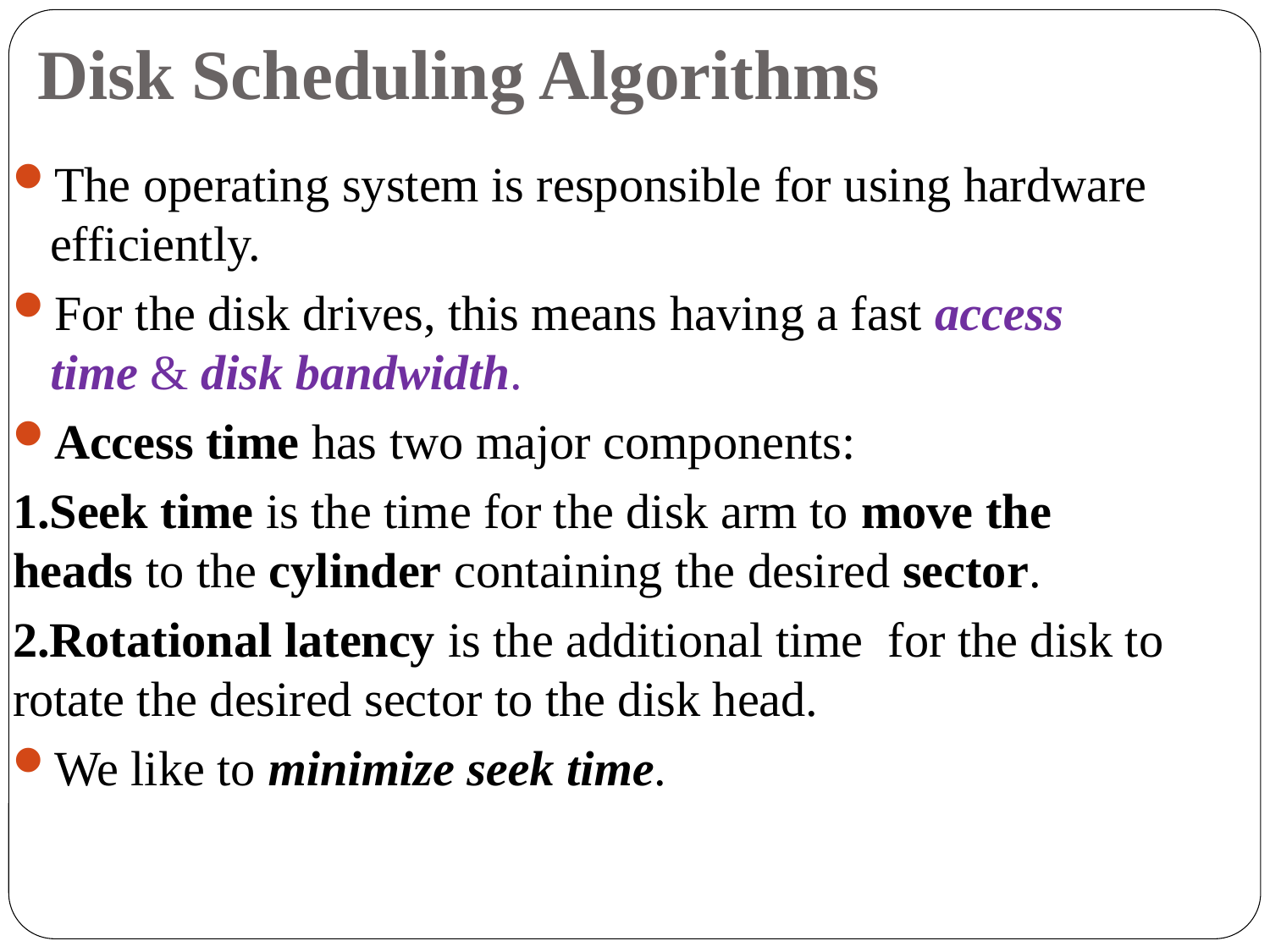

Disk Scheduling Algorithms
The operating system is responsible for using hardware efficiently.
For the disk drives, this means having a fast access time & disk bandwidth.
Access time has two major components:
1.Seek time is the time for the disk arm to move the heads to the cylinder containing the desired sector.
2.Rotational latency is the additional time  for the disk to rotate the desired sector to the disk head.
We like to minimize seek time.